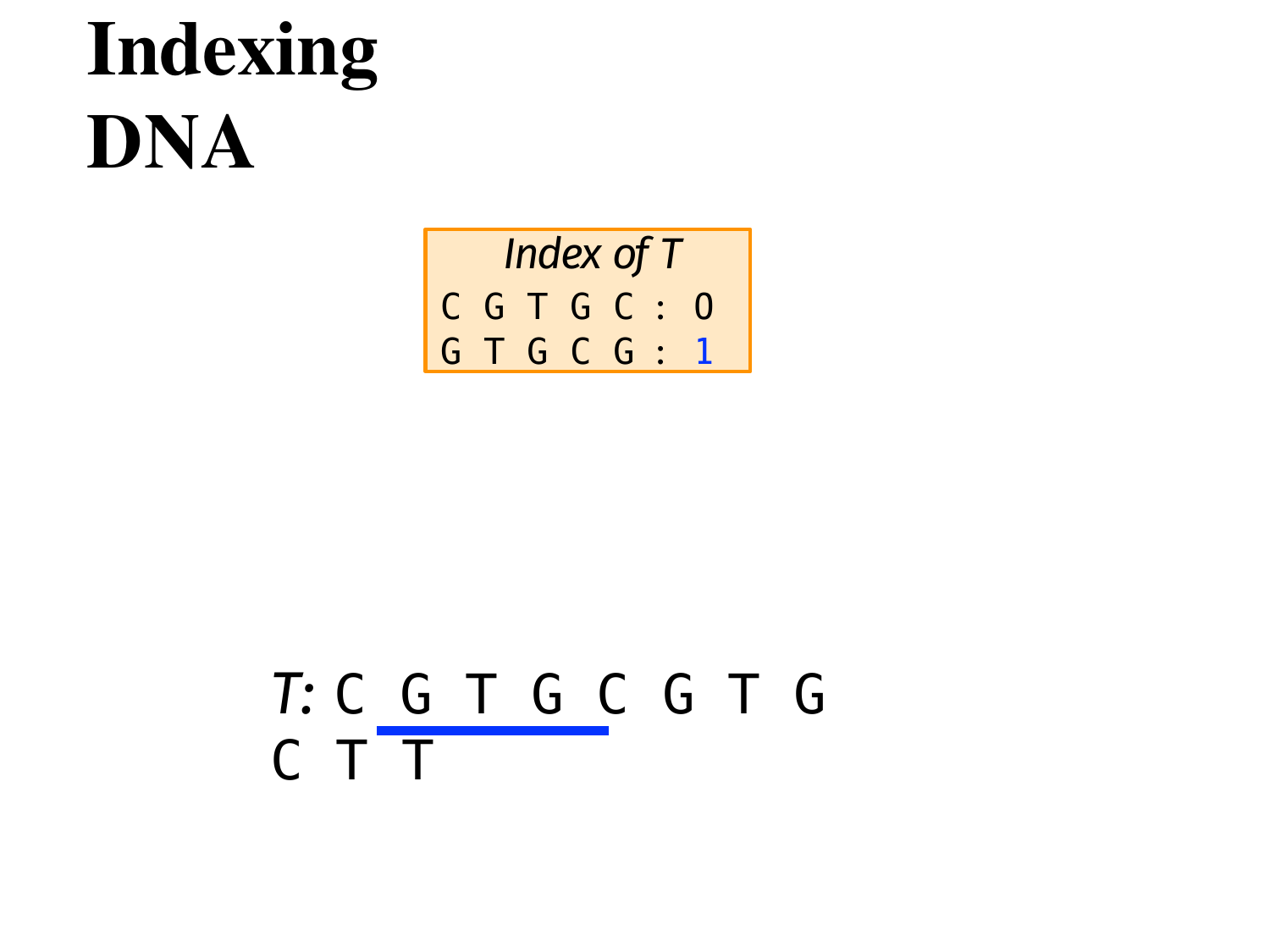

# Indexing DNA
Index of T
C G T G C :	0
G T G C G :	1
T: C G T G C G T G C T T